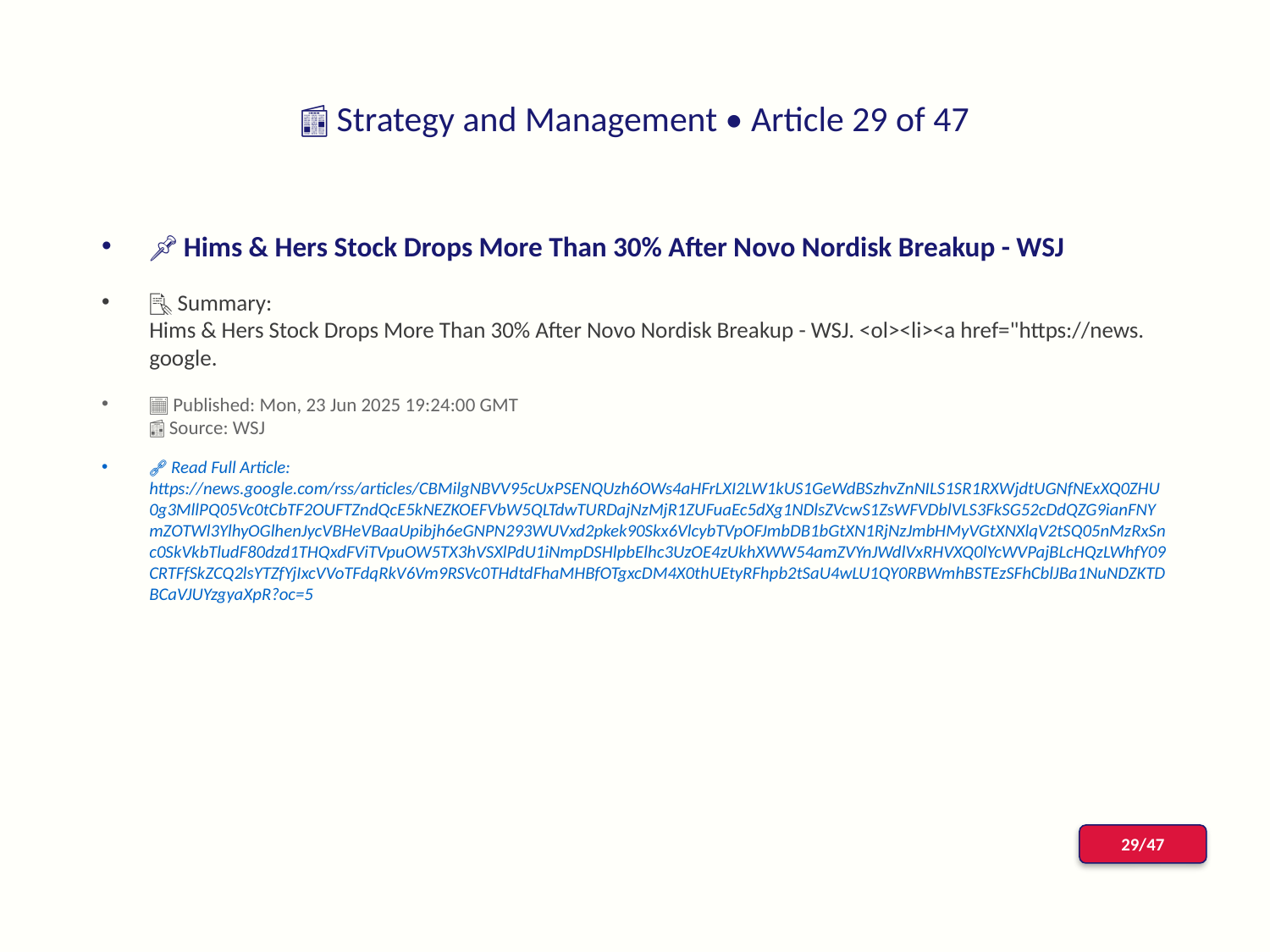

# 📰 Strategy and Management • Article 29 of 47
📌 Hims & Hers Stock Drops More Than 30% After Novo Nordisk Breakup - WSJ
📝 Summary:
Hims & Hers Stock Drops More Than 30% After Novo Nordisk Breakup - WSJ. <ol><li><a href="https://news. google.
📅 Published: Mon, 23 Jun 2025 19:24:00 GMT
📰 Source: WSJ
🔗 Read Full Article: https://news.google.com/rss/articles/CBMilgNBVV95cUxPSENQUzh6OWs4aHFrLXI2LW1kUS1GeWdBSzhvZnNILS1SR1RXWjdtUGNfNExXQ0ZHU0g3MllPQ05Vc0tCbTF2OUFTZndQcE5kNEZKOEFVbW5QLTdwTURDajNzMjR1ZUFuaEc5dXg1NDlsZVcwS1ZsWFVDblVLS3FkSG52cDdQZG9ianFNYmZOTWl3YlhyOGlhenJycVBHeVBaaUpibjh6eGNPN293WUVxd2pkek90Skx6VlcybTVpOFJmbDB1bGtXN1RjNzJmbHMyVGtXNXlqV2tSQ05nMzRxSnc0SkVkbTludF80dzd1THQxdFViTVpuOW5TX3hVSXlPdU1iNmpDSHlpbElhc3UzOE4zUkhXWW54amZVYnJWdlVxRHVXQ0lYcWVPajBLcHQzLWhfY09CRTFfSkZCQ2lsYTZfYjIxcVVoTFdqRkV6Vm9RSVc0THdtdFhaMHBfOTgxcDM4X0thUEtyRFhpb2tSaU4wLU1QY0RBWmhBSTEzSFhCblJBa1NuNDZKTDBCaVJUYzgyaXpR?oc=5
29/47